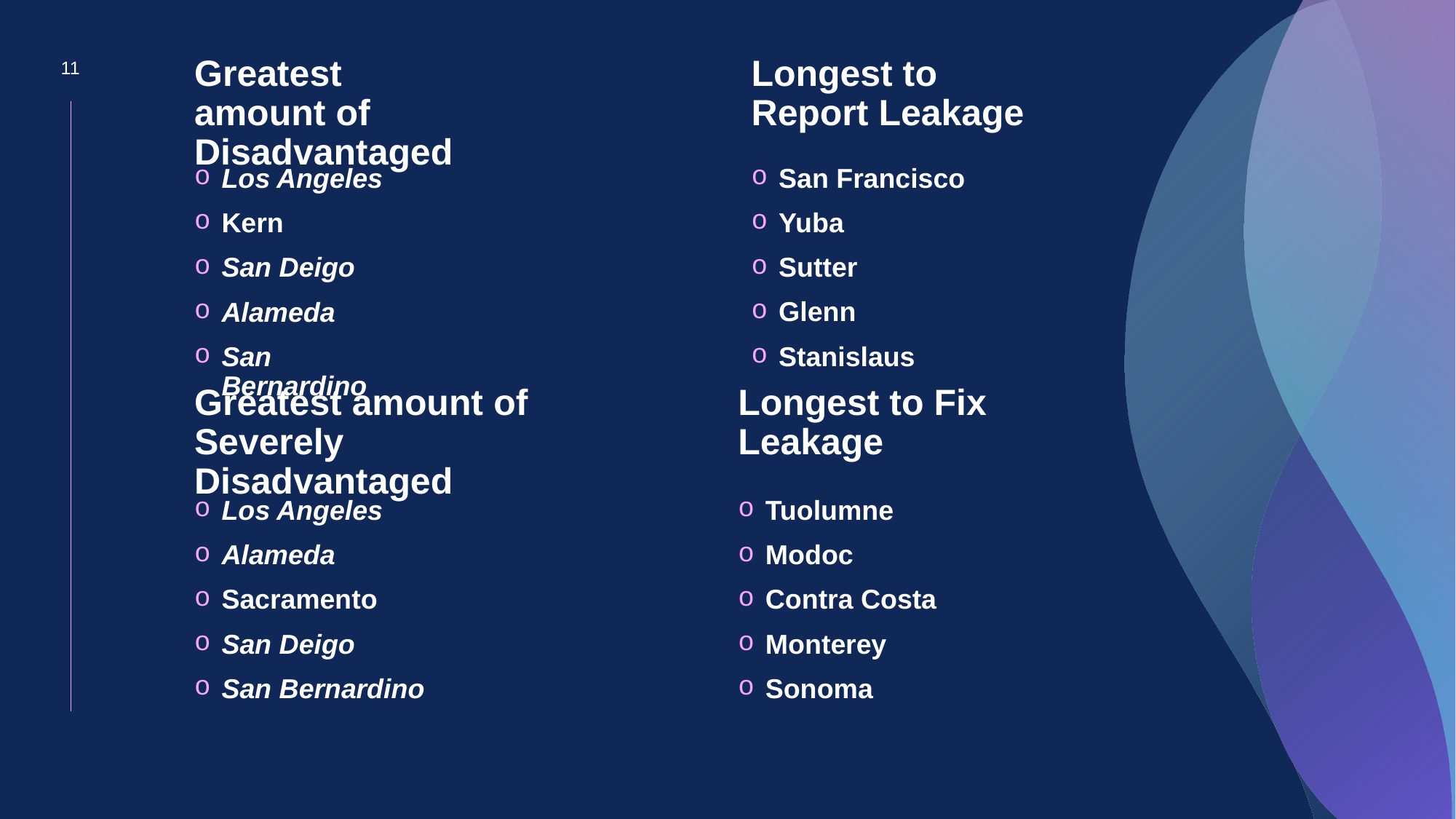

Longest to Report Leakage
11
Greatest amount of Disadvantaged
San Francisco
Yuba
Sutter
Glenn
Stanislaus

Los Angeles
Kern
San Deigo
Alameda
San Bernardino

Greatest amount of Severely Disadvantaged
Longest to Fix Leakage
Los Angeles
Alameda
Sacramento
San Deigo
San Bernardino

Tuolumne
Modoc
Contra Costa
Monterey
Sonoma